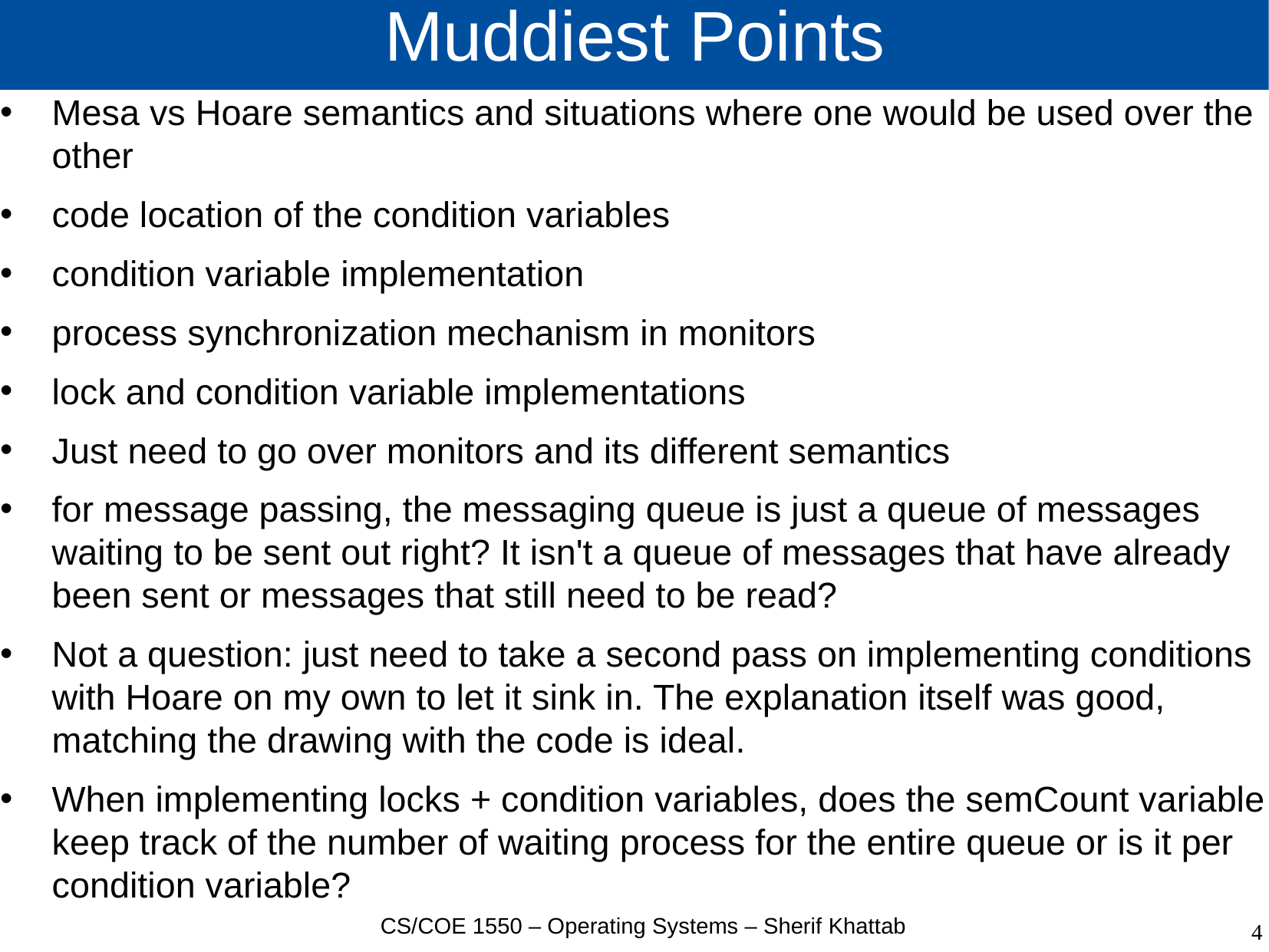

# Muddiest Points
Mesa vs Hoare semantics and situations where one would be used over the other
code location of the condition variables
condition variable implementation
process synchronization mechanism in monitors
lock and condition variable implementations
Just need to go over monitors and its different semantics
for message passing, the messaging queue is just a queue of messages waiting to be sent out right? It isn't a queue of messages that have already been sent or messages that still need to be read?
Not a question: just need to take a second pass on implementing conditions with Hoare on my own to let it sink in. The explanation itself was good, matching the drawing with the code is ideal.
When implementing locks + condition variables, does the semCount variable keep track of the number of waiting process for the entire queue or is it per condition variable?
CS/COE 1550 – Operating Systems – Sherif Khattab
4